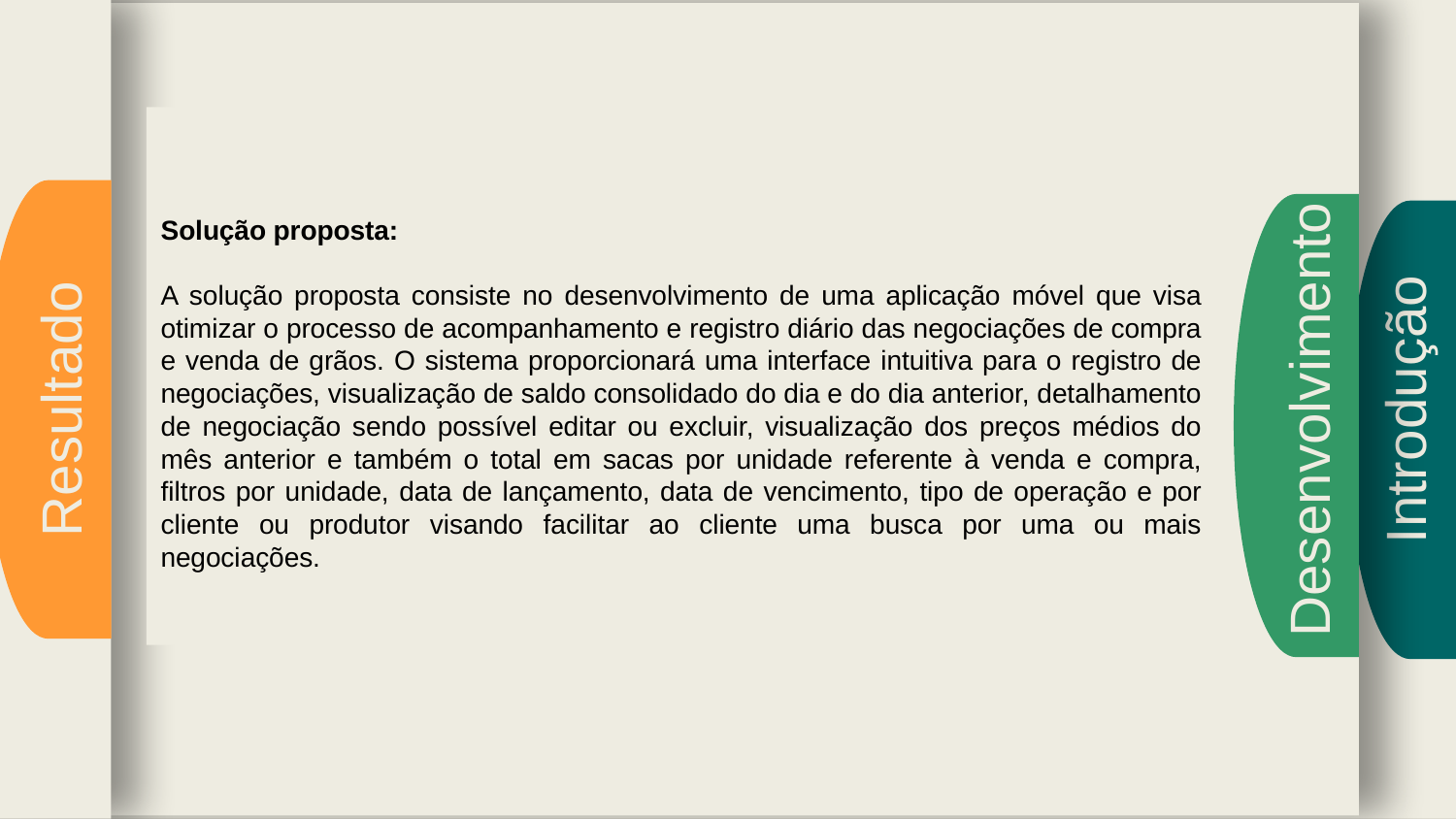

Introdução

Resultado

Desenvolvimento

Solução proposta:

A solução proposta consiste no desenvolvimento de uma aplicação móvel que visa otimizar o processo de acompanhamento e registro diário das negociações de compra e venda de grãos. O sistema proporcionará uma interface intuitiva para o registro de negociações, visualização de saldo consolidado do dia e do dia anterior, detalhamento de negociação sendo possível editar ou excluir, visualização dos preços médios do mês anterior e também o total em sacas por unidade referente à venda e compra, filtros por unidade, data de lançamento, data de vencimento, tipo de operação e por cliente ou produtor visando facilitar ao cliente uma busca por uma ou mais negociações.